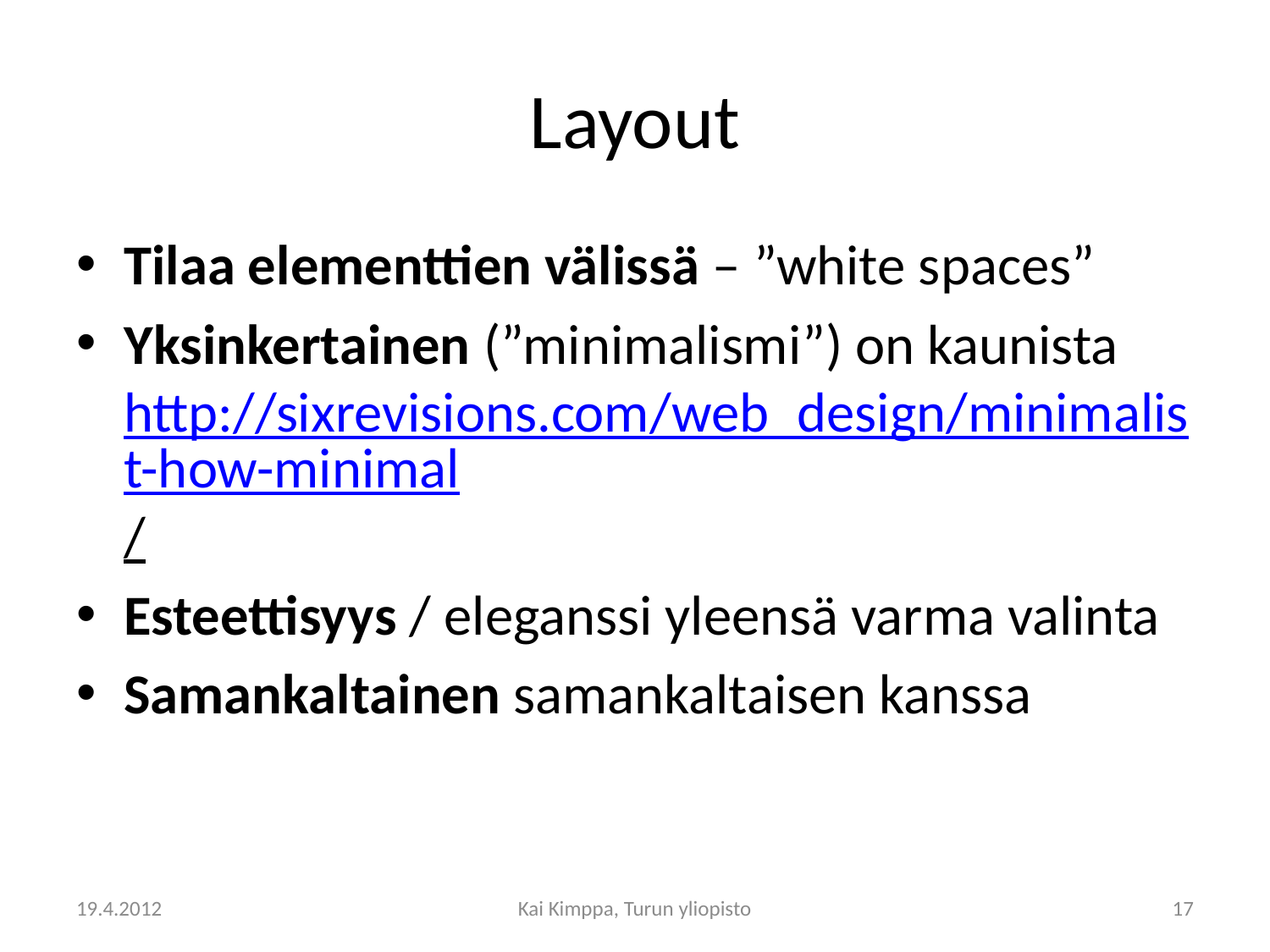

# Layout
Tilaa elementtien välissä – ”white spaces”
Yksinkertainen (”minimalismi”) on kaunista http://sixrevisions.com/web_design/minimalist-how-minimal/
Esteettisyys / eleganssi yleensä varma valinta
Samankaltainen samankaltaisen kanssa
19.4.2012
Kai Kimppa, Turun yliopisto
17